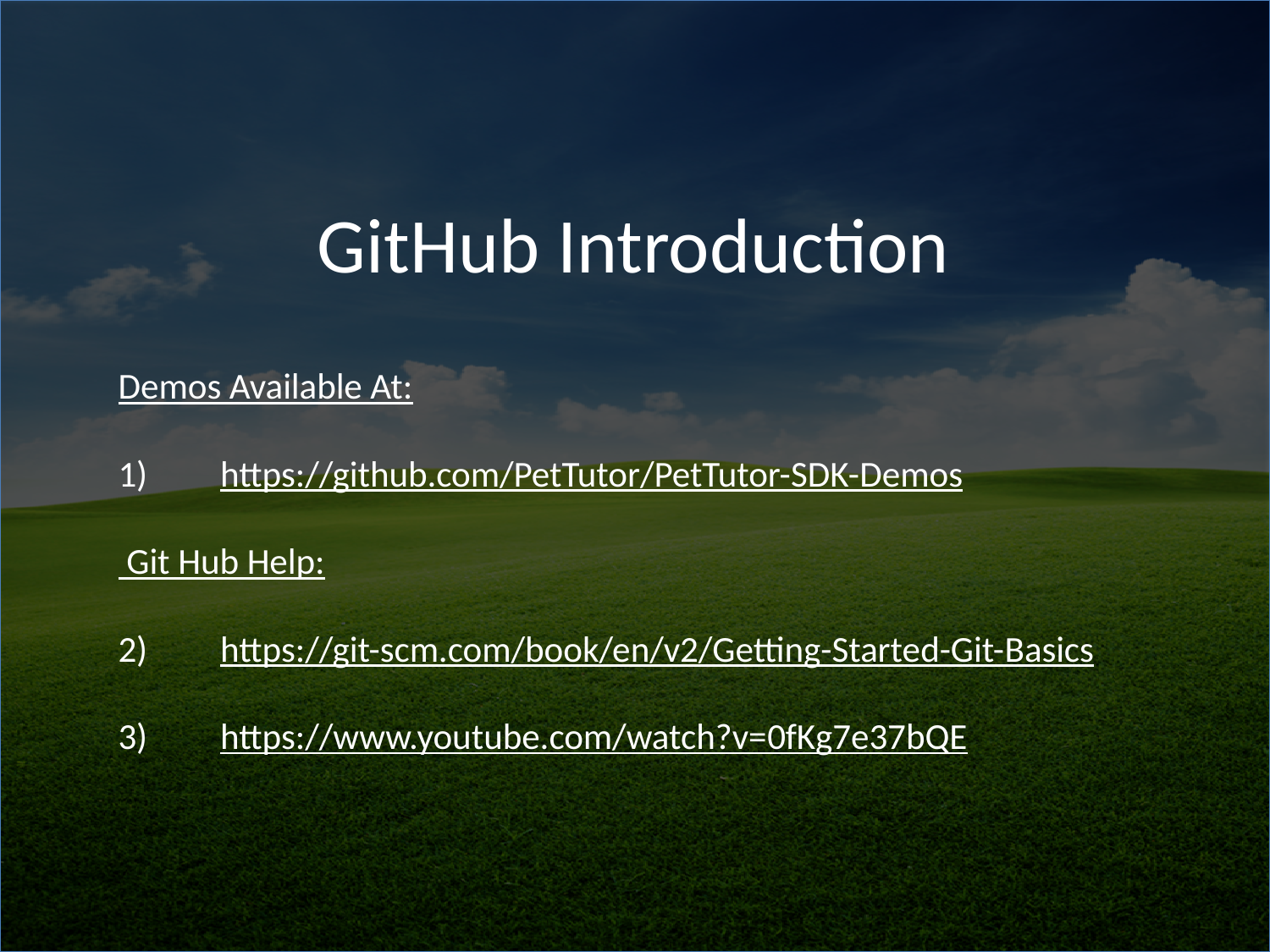

# GitHub Introduction
Demos Available At:

https://github.com/PetTutor/PetTutor-SDK-Demos

 Git Hub Help:

https://git-scm.com/book/en/v2/Getting-Started-Git-Basics

https://www.youtube.com/watch?v=0fKg7e37bQE